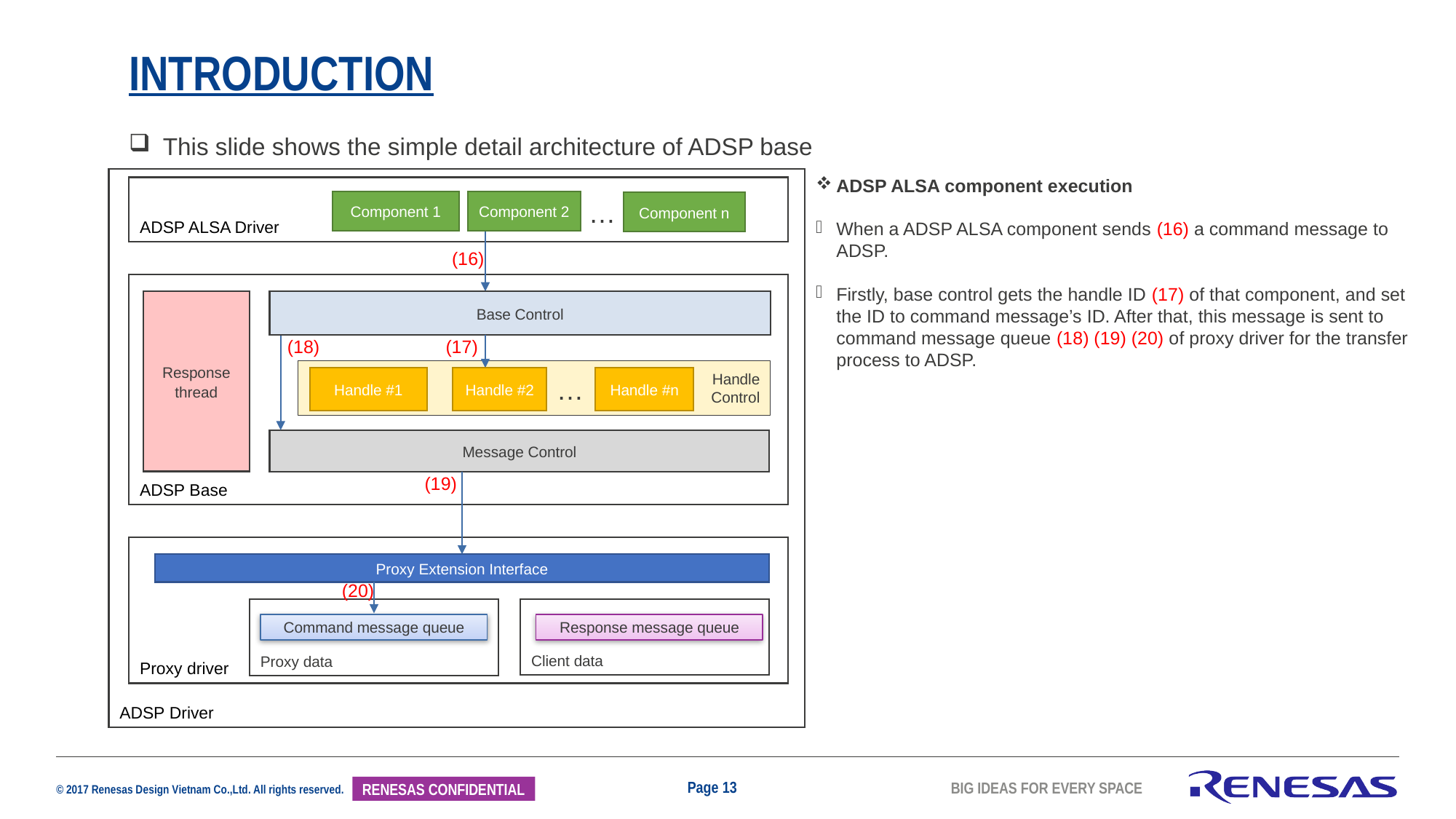

# INTRODUCTION
This slide shows the simple detail architecture of ADSP base
ADSP Driver
ADSP ALSA component execution

When a ADSP ALSA component sends (16) a command message to ADSP.

Firstly, base control gets the handle ID (17) of that component, and set the ID to command message’s ID. After that, this message is sent to command message queue (18) (19) (20) of proxy driver for the transfer process to ADSP.
ADSP ALSA Driver
…
Component 1
Component 2
Component n
(16)
ADSP Base
Response thread
Base Control
(17)
(18)
Handle
Control
Handle #1
Handle #2
Handle #n
…
Message Control
(19)
Proxy driver
Proxy Extension Interface
(20)
Proxy data
Client data
Command message queue
Response message queue
Page 13